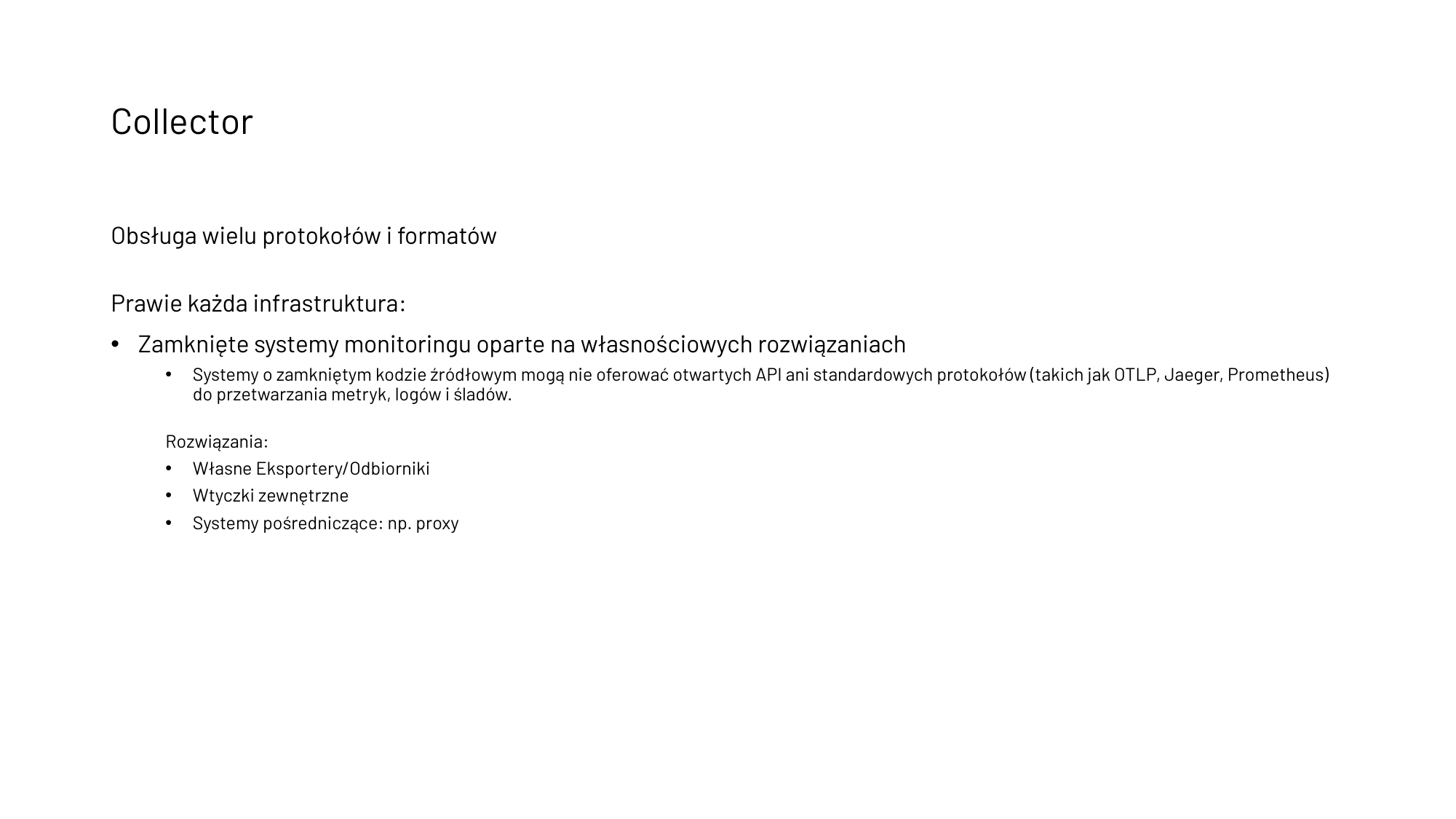

# Collector
Obsługa wielu protokołów i formatów
Prawie każda infrastruktura:
Zamknięte systemy monitoringu oparte na własnościowych rozwiązaniach
Systemy o zamkniętym kodzie źródłowym mogą nie oferować otwartych API ani standardowych protokołów (takich jak OTLP, Jaeger, Prometheus) do przetwarzania metryk, logów i śladów.
Rozwiązania:
Własne Eksportery/Odbiorniki
Wtyczki zewnętrzne
Systemy pośredniczące: np. proxy